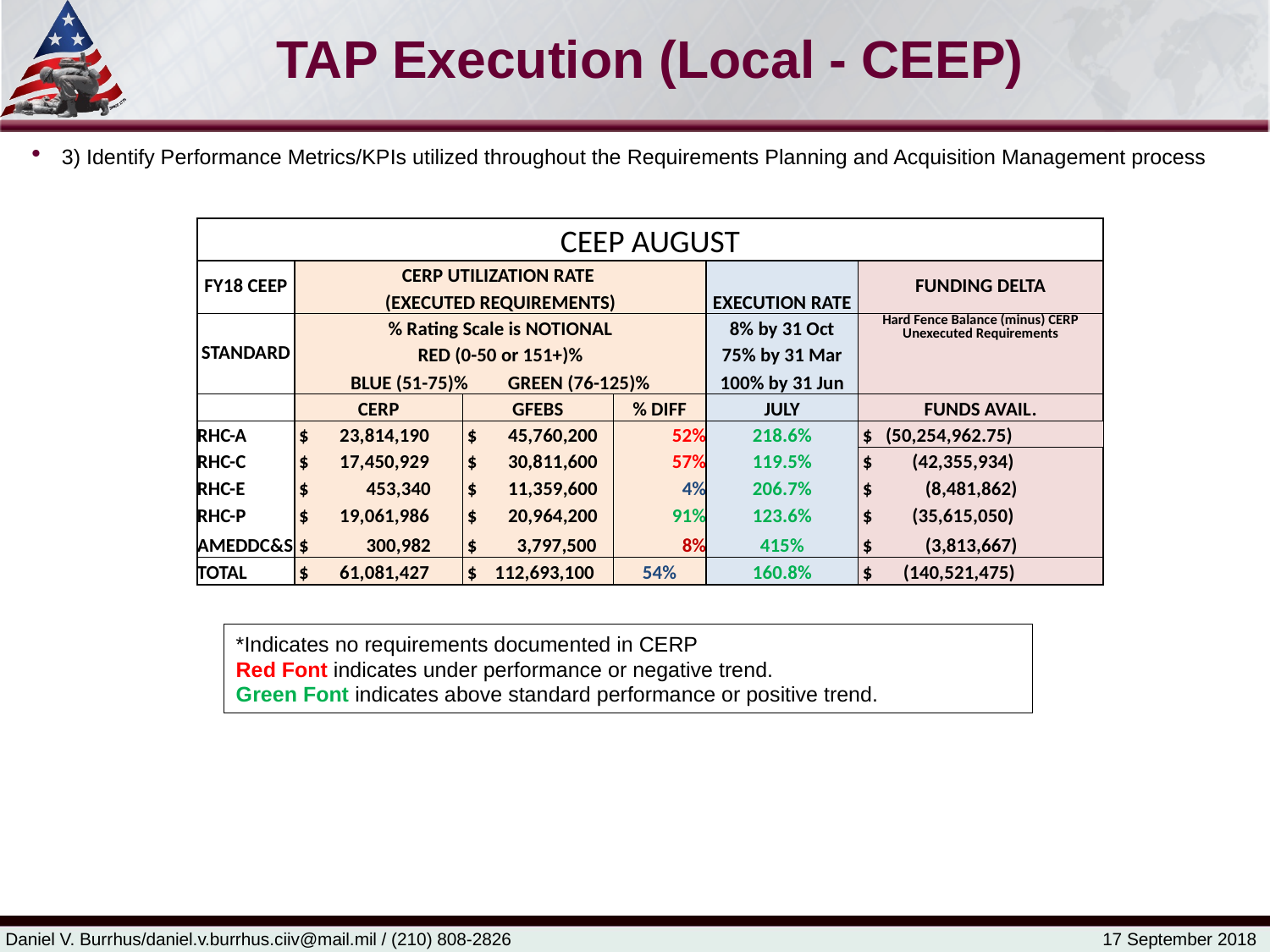

# TAP Execution (Local - CEEP)
3) Identify Performance Metrics/KPIs utilized throughout the Requirements Planning and Acquisition Management process

| CEEP AUGUST |  |  |  |  |  |
| --- | --- | --- | --- | --- | --- |
| FY18 CEEP | CERP UTILIZATION RATE |  |  | EXECUTION RATE | FUNDING DELTA |
|  | (EXECUTED REQUIREMENTS) |  |  |  |  |
| STANDARD | % Rating Scale is NOTIONAL |  |  | 8% by 31 Oct | Hard Fence Balance (minus) CERP Unexecuted Requirements |
|  | RED (0-50 or 151+)% |  |  | 75% by 31 Mar |  |
|  | BLUE (51-75)% GREEN (76-125)% |  |  | 100% by 31 Jun |  |
|  | CERP | GFEBS | % DIFF | JULY | FUNDS AVAIL. |
| RHC-A | $ 23,814,190 | $ 45,760,200 | 52% | 218.6% | $ (50,254,962.75) |
| RHC-C | $ 17,450,929 | $ 30,811,600 | 57% | 119.5% | $ (42,355,934) |
| RHC-E | $ 453,340 | $ 11,359,600 | 4% | 206.7% | $ (8,481,862) |
| RHC-P | $ 19,061,986 | $ 20,964,200 | 91% | 123.6% | $ (35,615,050) |
| AMEDDC&S | $ 300,982 | $ 3,797,500 | 8% | 415% | $ (3,813,667) |
| TOTAL | $ 61,081,427 | $ 112,693,100 | 54% | 160.8% | $ (140,521,475) |
*Indicates no requirements documented in CERP
Red Font indicates under performance or negative trend.
Green Font indicates above standard performance or positive trend.